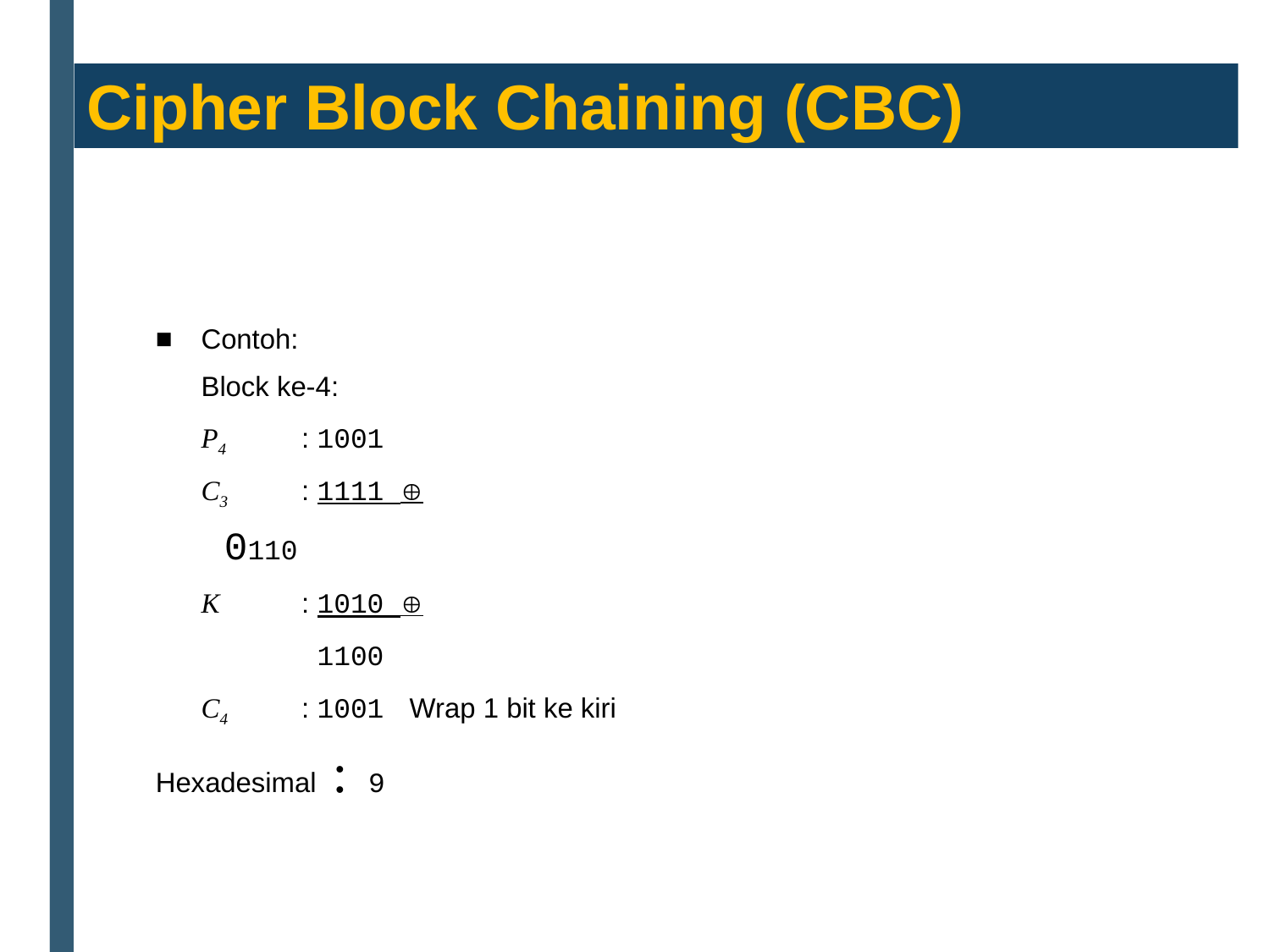

Cipher Block Chaining (CBC)
Contoh:
	Block ke-4:
		P4	: 1001
		C3 	: 1111 ⊕
			 0110
		K	: 1010 ⊕
		 	  1100
 		C4	: 1001	 Wrap 1 bit ke kiri
Hexadesimal  :   9